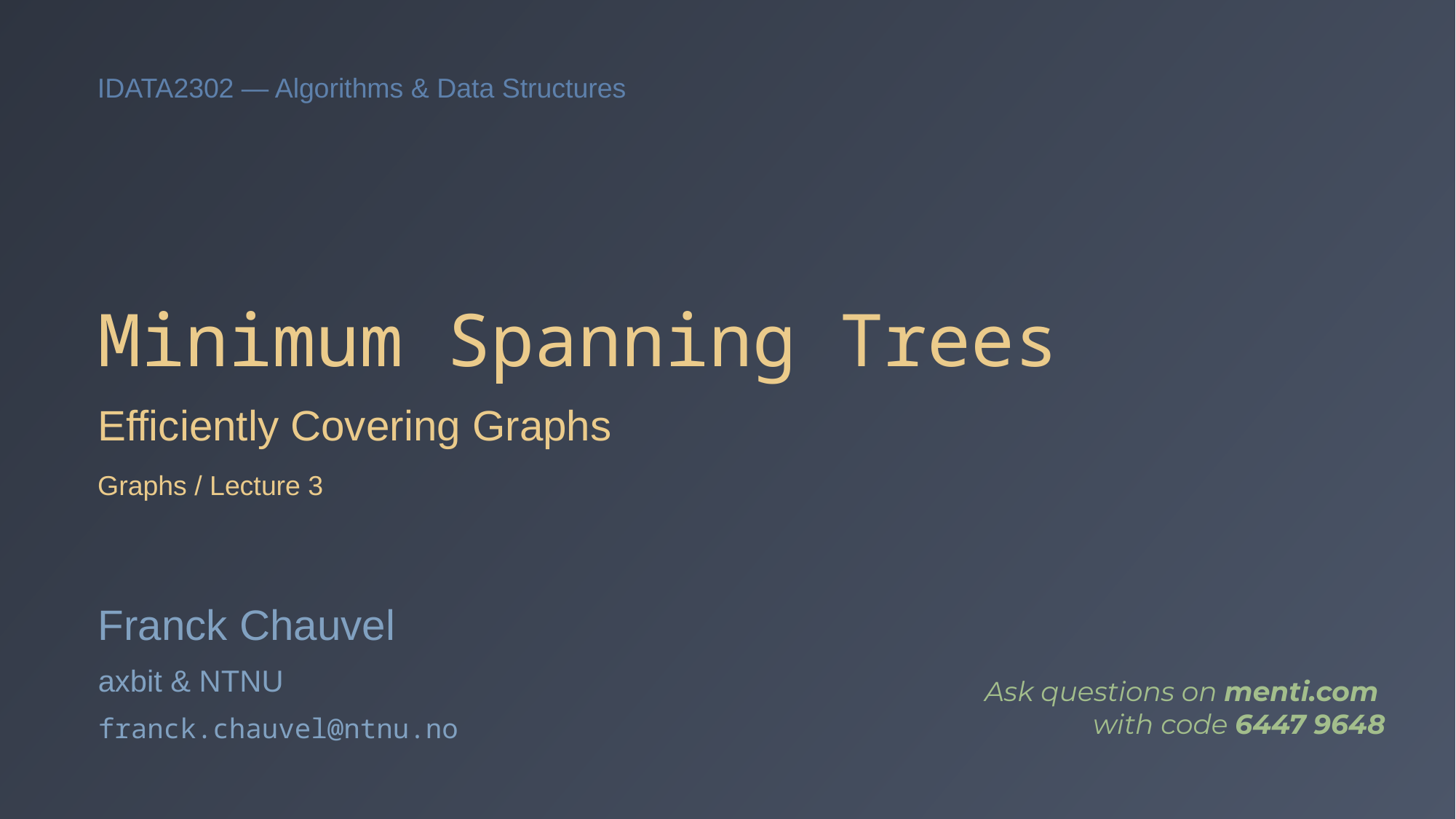

# Minimum Spanning Trees
Efficiently Covering Graphs
Graphs / Lecture 3
Franck Chauvel
axbit & NTNU
Ask questions on menti.com
with code 6447 9648
franck.chauvel@ntnu.no